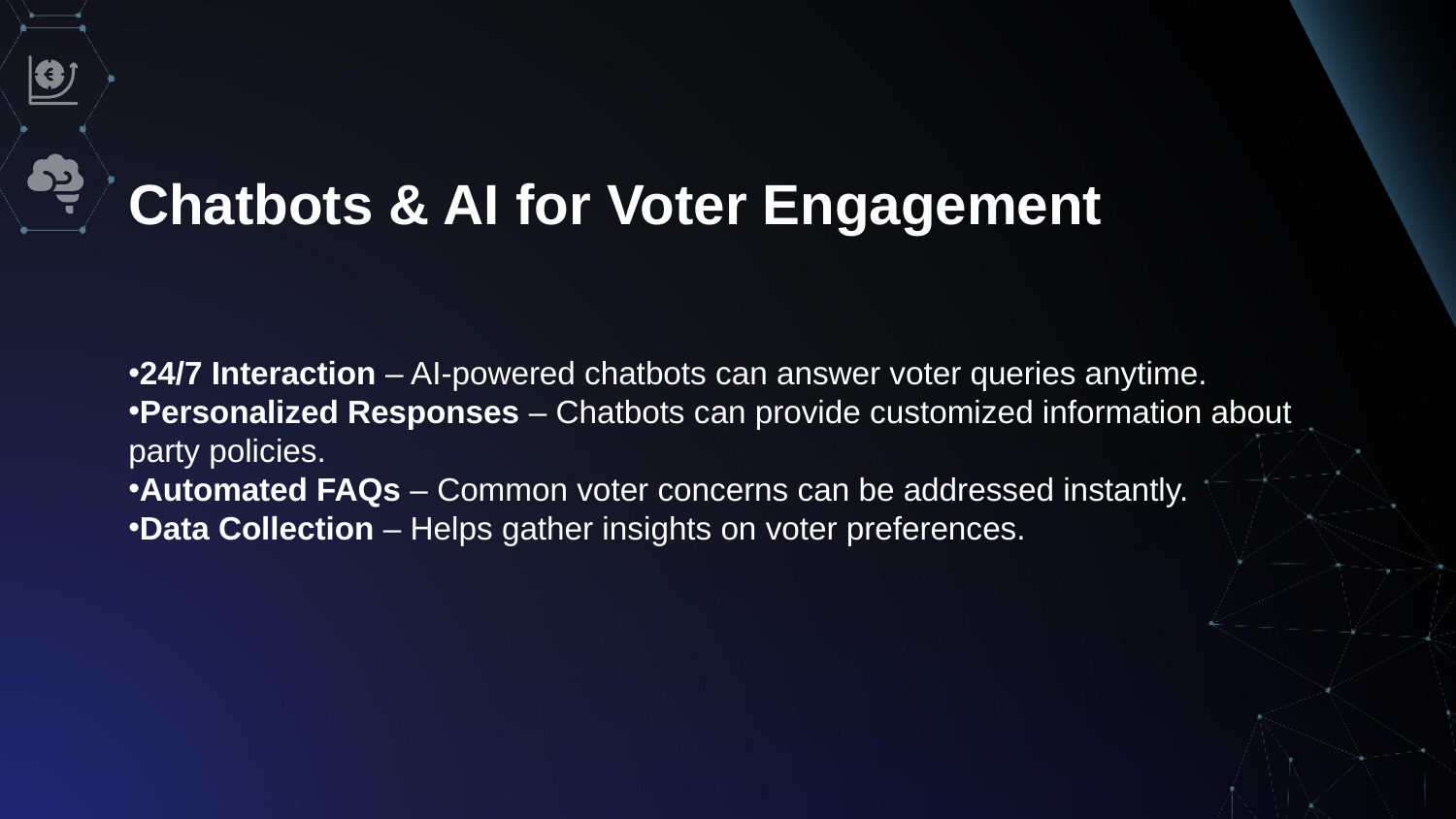

Chatbots & AI for Voter Engagement

24/7 Interaction – AI-powered chatbots can answer voter queries anytime.
Personalized Responses – Chatbots can provide customized information about party policies.
Automated FAQs – Common voter concerns can be addressed instantly.
Data Collection – Helps gather insights on voter preferences.